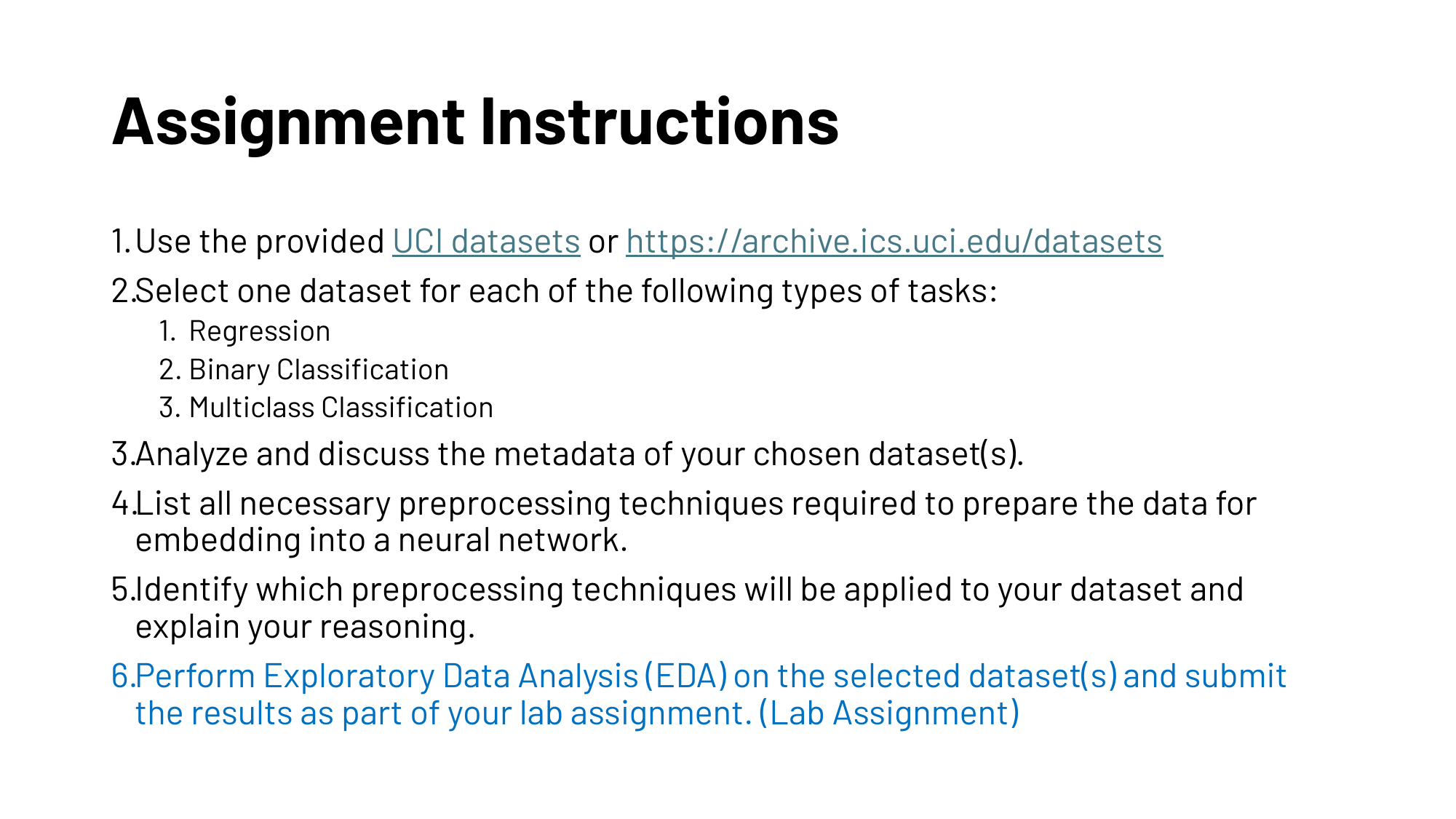

# Assignment Instructions
Use the provided UCI datasets or https://archive.ics.uci.edu/datasets
Select one dataset for each of the following types of tasks:
Regression
Binary Classification
Multiclass Classification
Analyze and discuss the metadata of your chosen dataset(s).
List all necessary preprocessing techniques required to prepare the data for embedding into a neural network.
Identify which preprocessing techniques will be applied to your dataset and explain your reasoning.
Perform Exploratory Data Analysis (EDA) on the selected dataset(s) and submit the results as part of your lab assignment. (Lab Assignment)